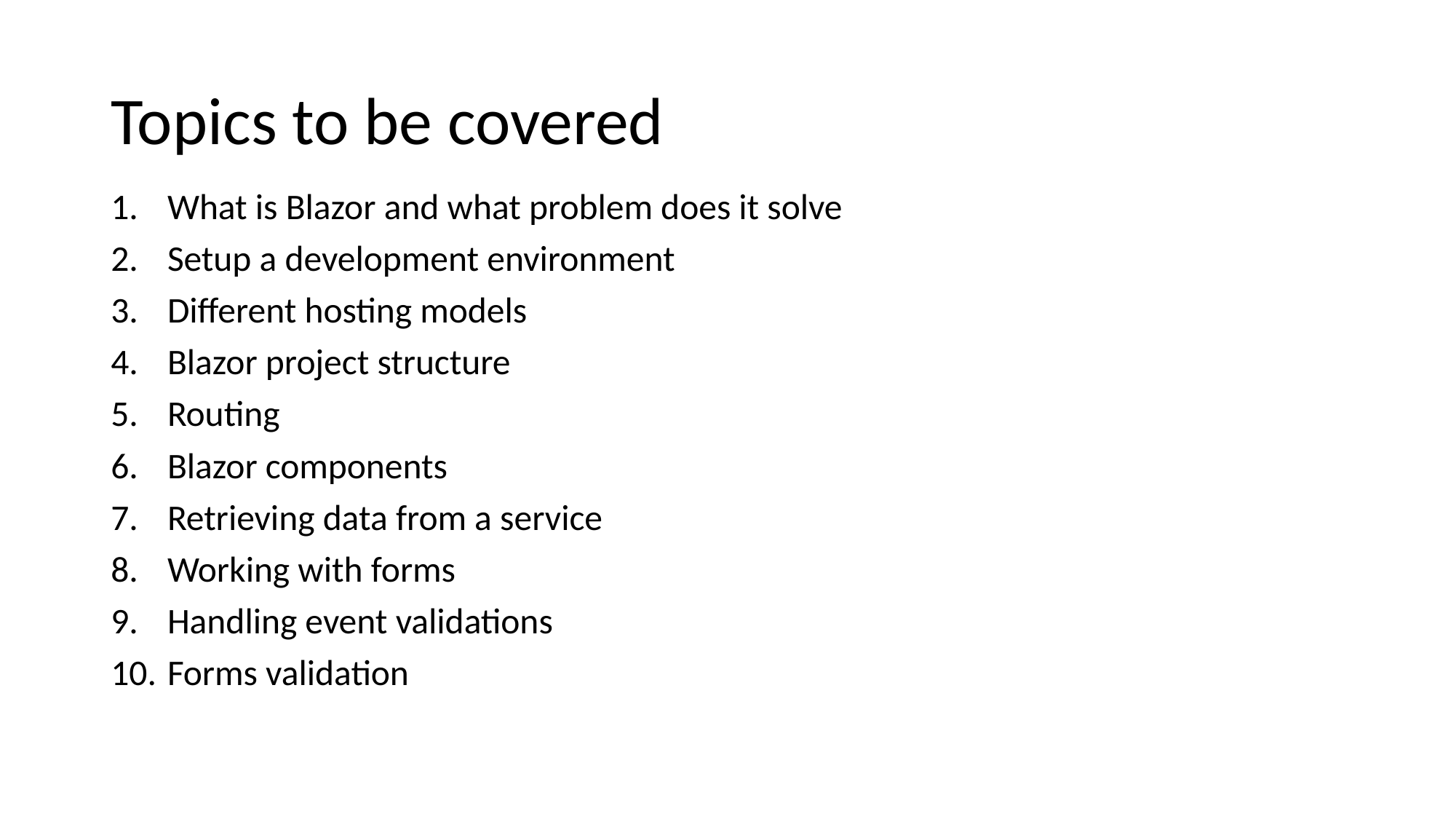

# Topics to be covered
What is Blazor and what problem does it solve
Setup a development environment
Different hosting models
Blazor project structure
Routing
Blazor components
Retrieving data from a service
Working with forms
Handling event validations
Forms validation